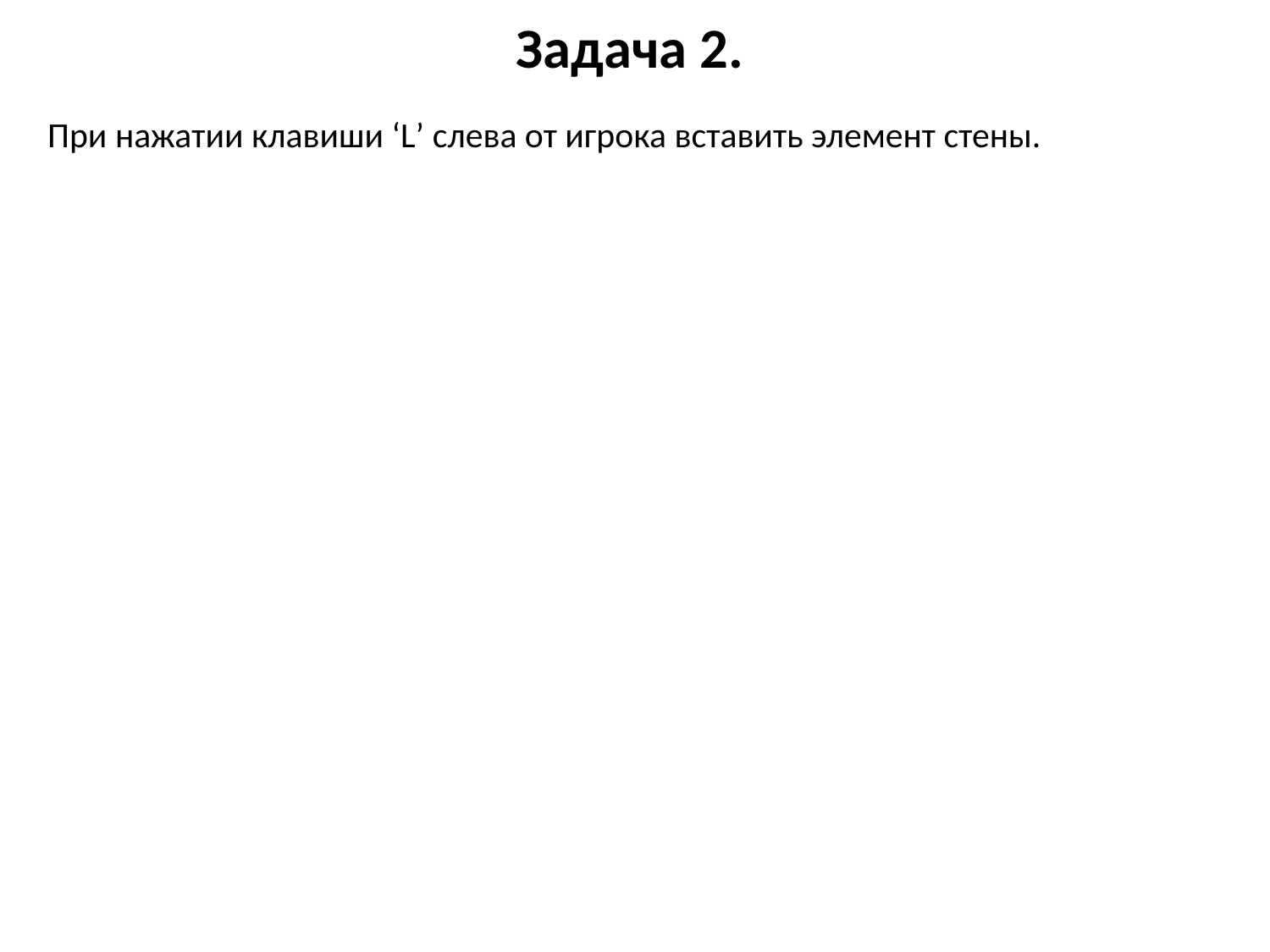

# Задача 2.
При нажатии клавиши ‘L’ слева от игрока вставить элемент стены.